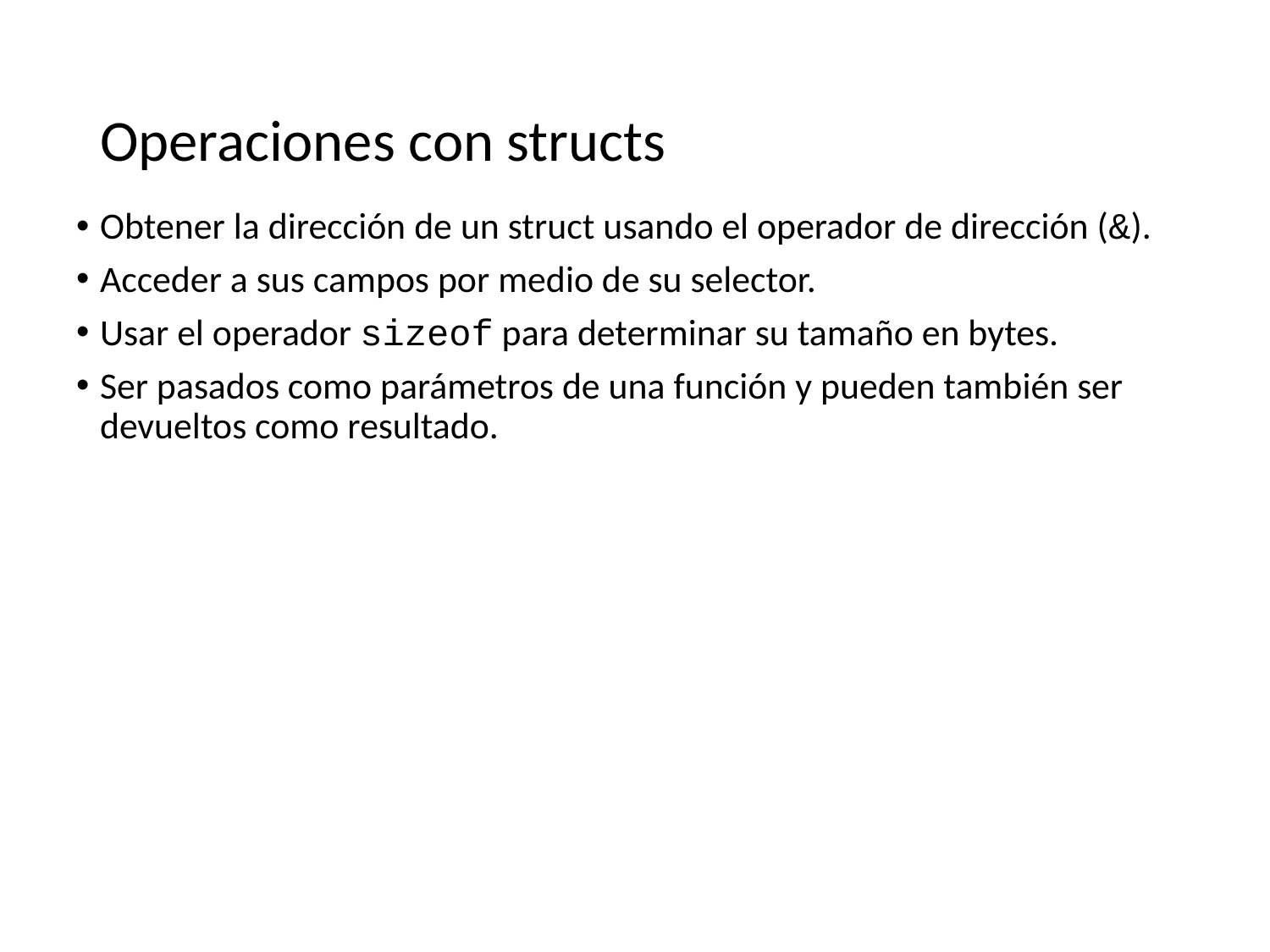

# Operaciones con structs
Obtener la dirección de un struct usando el operador de dirección (&).
Acceder a sus campos por medio de su selector.
Usar el operador sizeof para determinar su tamaño en bytes.
Ser pasados como parámetros de una función y pueden también ser devueltos como resultado.